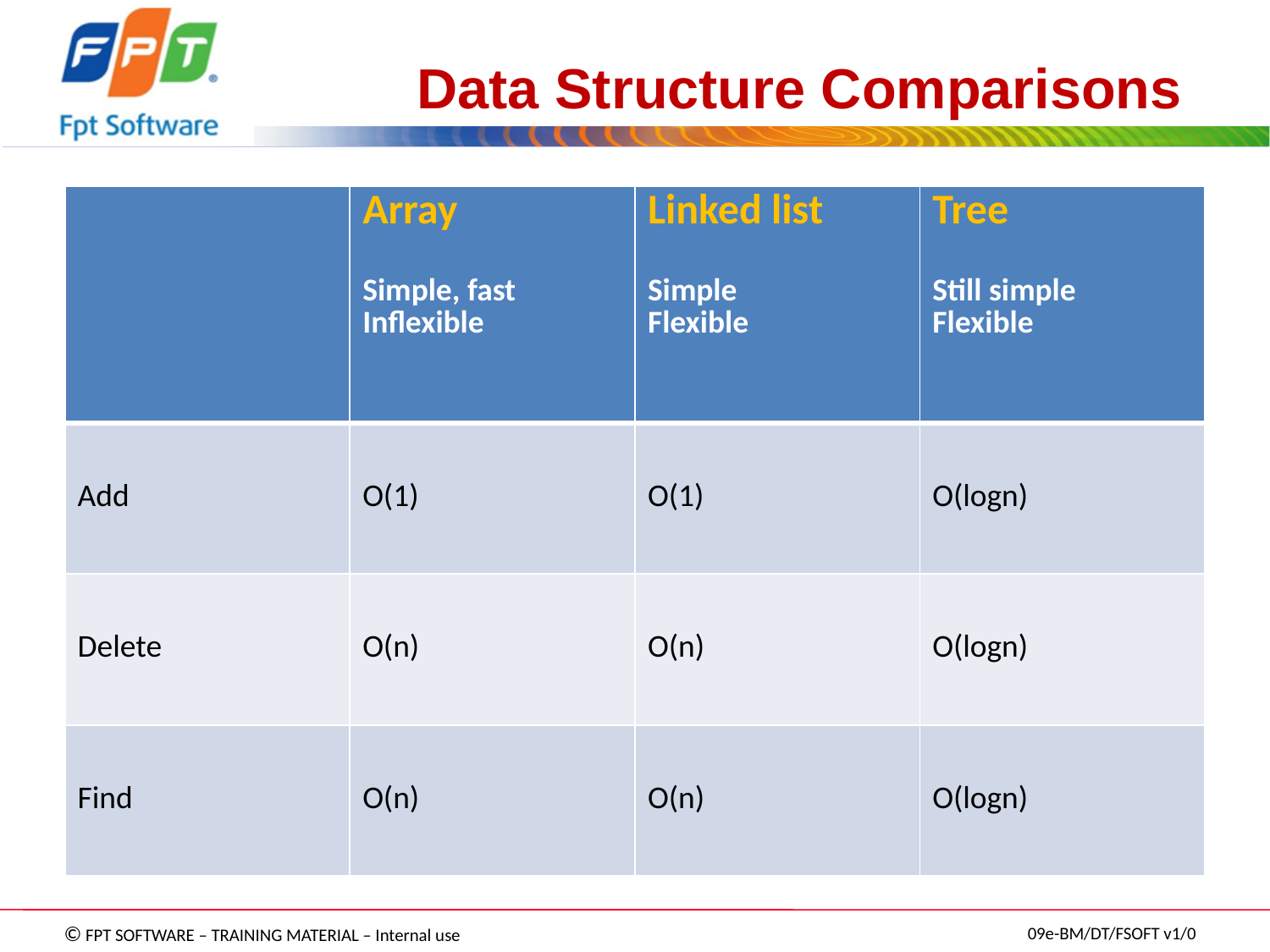

# Data Structure Comparisons
|  | Array Simple, fast Inflexible | Linked list Simple Flexible | Tree Still simple Flexible |
| --- | --- | --- | --- |
| Add | O(1) | O(1) | O(logn) |
| Delete | O(n) | O(n) | O(logn) |
| Find | O(n) | O(n) | O(logn) |